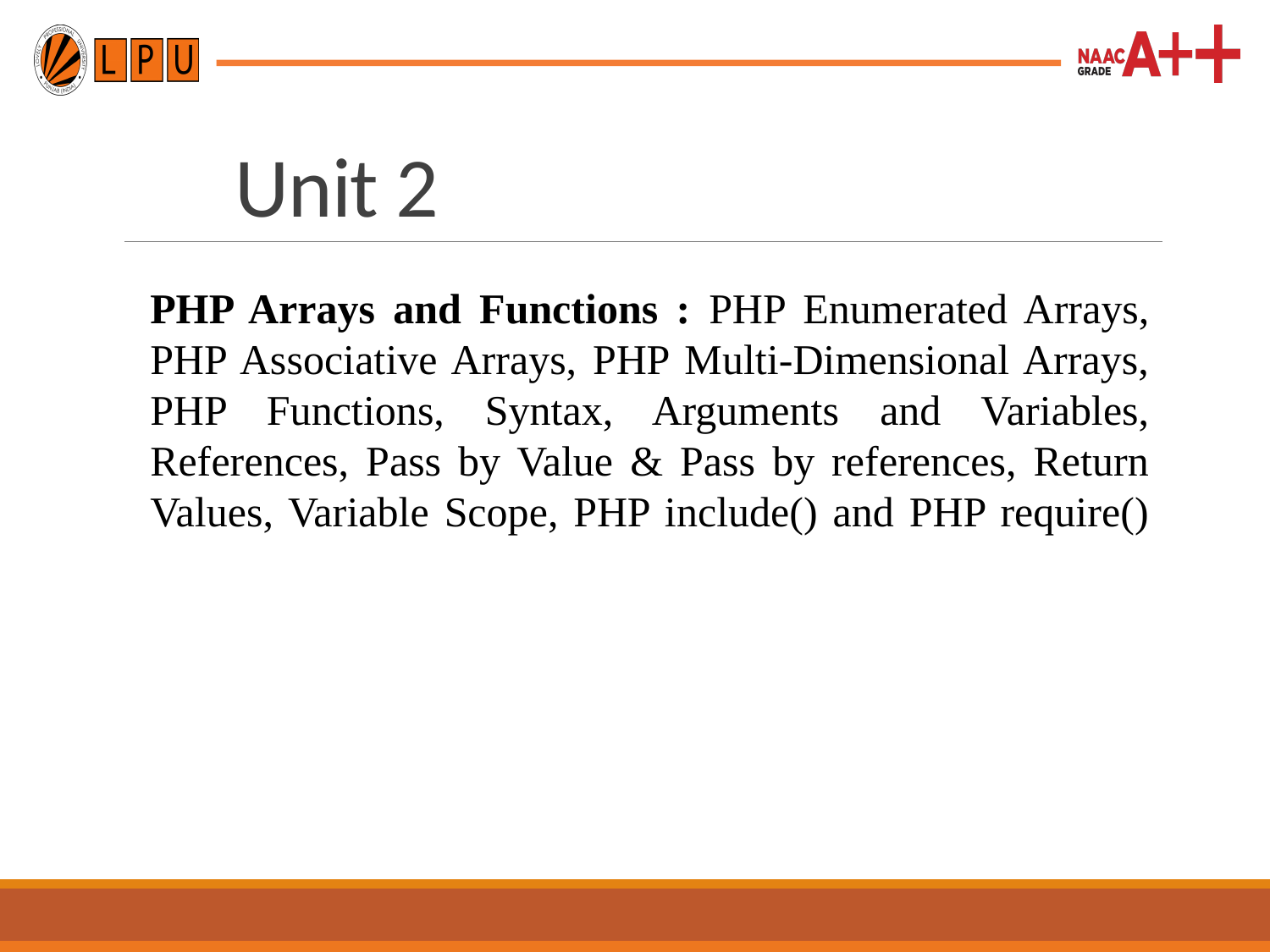

Unit 2
PHP Arrays and Functions : PHP Enumerated Arrays, PHP Associative Arrays, PHP Multi-Dimensional Arrays, PHP Functions, Syntax, Arguments and Variables, References, Pass by Value & Pass by references, Return Values, Variable Scope, PHP include() and PHP require()